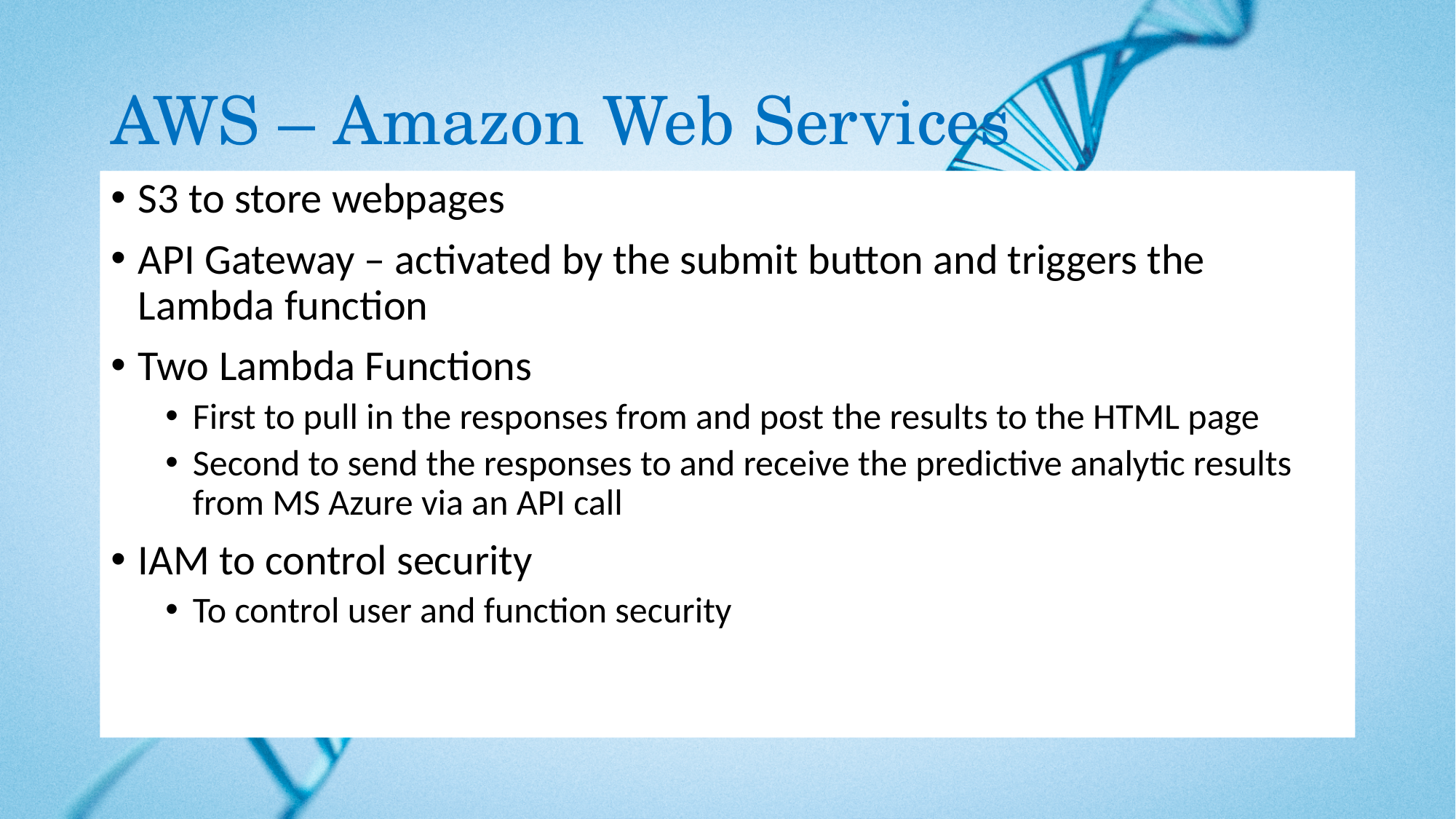

# AWS – Amazon Web Services
S3 to store webpages
API Gateway – activated by the submit button and triggers the Lambda function
Two Lambda Functions
First to pull in the responses from and post the results to the HTML page
Second to send the responses to and receive the predictive analytic results from MS Azure via an API call
IAM to control security
To control user and function security